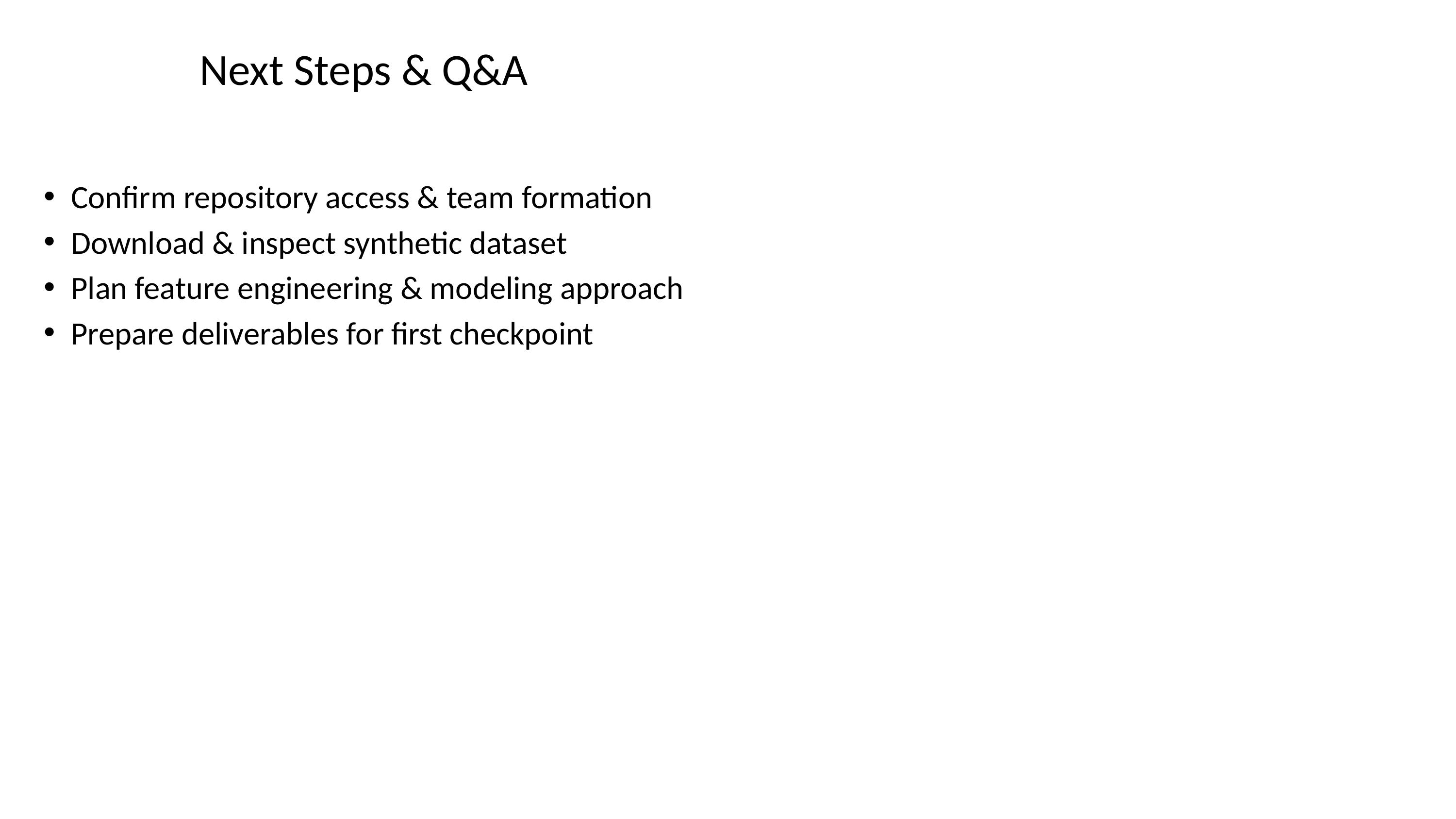

# Next Steps & Q&A

Confirm repository access & team formation
Download & inspect synthetic dataset
Plan feature engineering & modeling approach
Prepare deliverables for first checkpoint